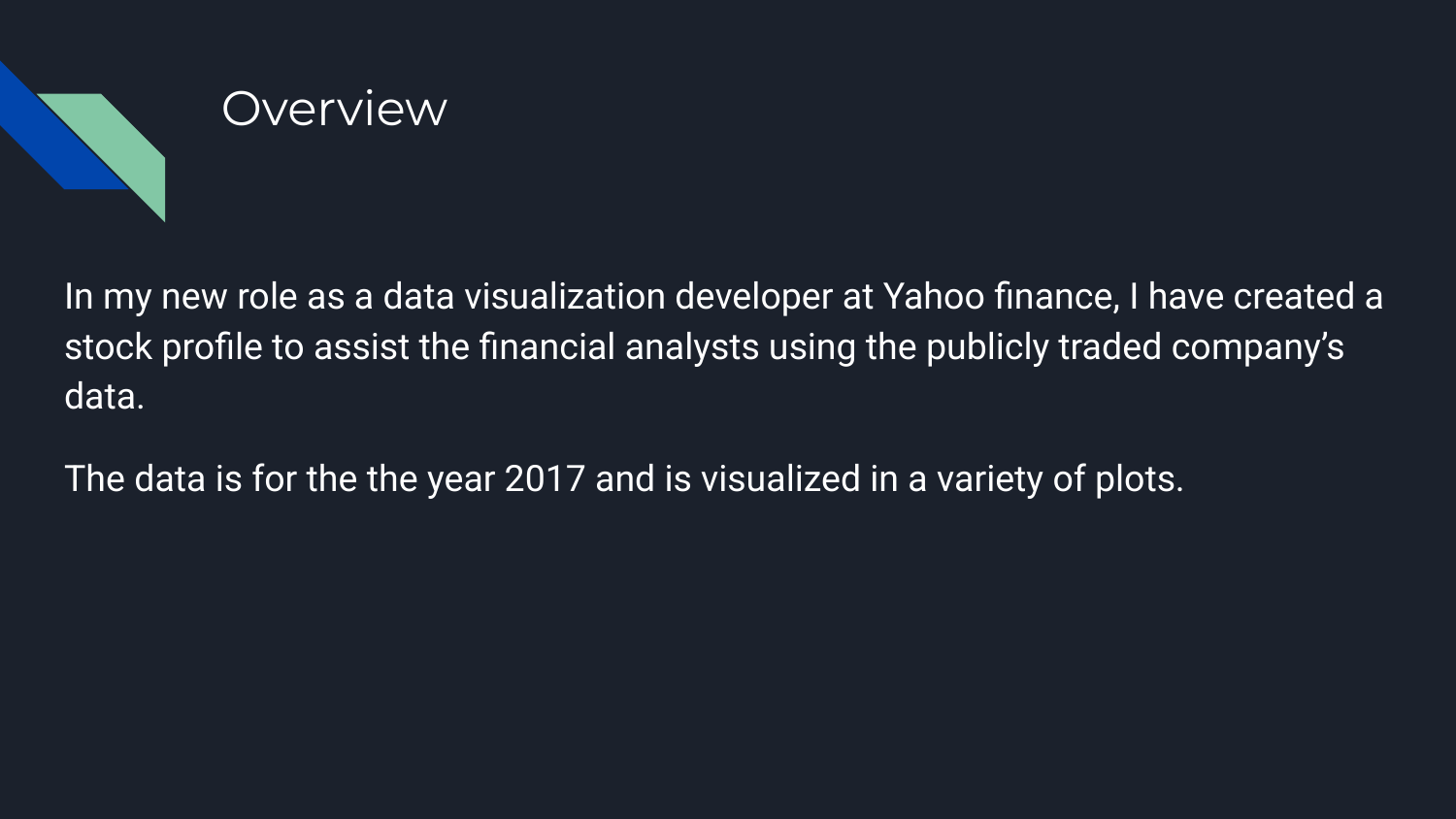

# Overview
In my new role as a data visualization developer at Yahoo finance, I have created a stock profile to assist the financial analysts using the publicly traded company’s data.
The data is for the the year 2017 and is visualized in a variety of plots.